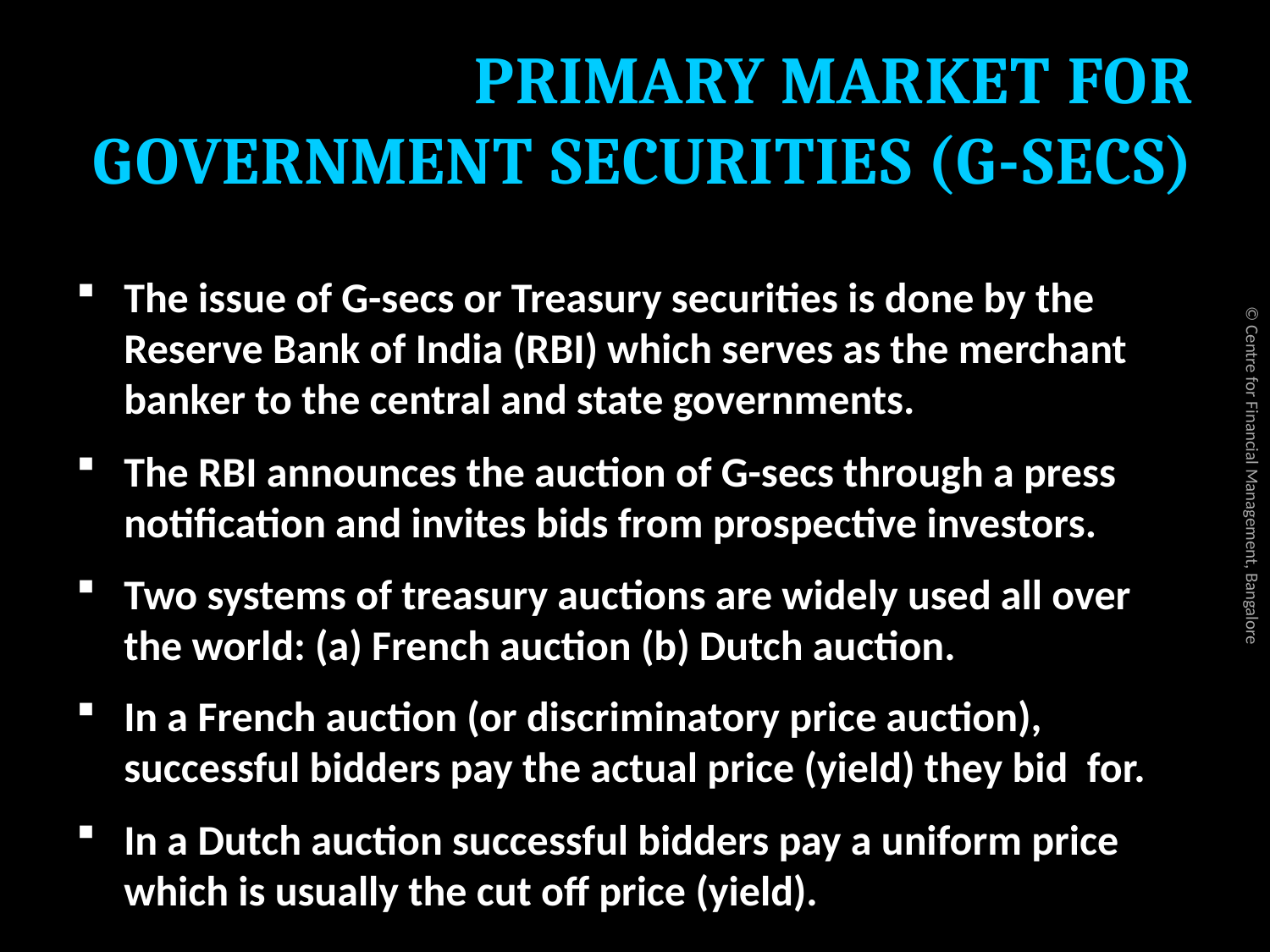

# PRIMARY MARKET FOR GOVERNMENT SECURITIES (G-SECS)
The issue of G-secs or Treasury securities is done by the Reserve Bank of India (RBI) which serves as the merchant banker to the central and state governments.
The RBI announces the auction of G-secs through a press notification and invites bids from prospective investors.
Two systems of treasury auctions are widely used all over the world: (a) French auction (b) Dutch auction.
In a French auction (or discriminatory price auction), successful bidders pay the actual price (yield) they bid  for.
In a Dutch auction successful bidders pay a uniform price which is usually the cut off price (yield).